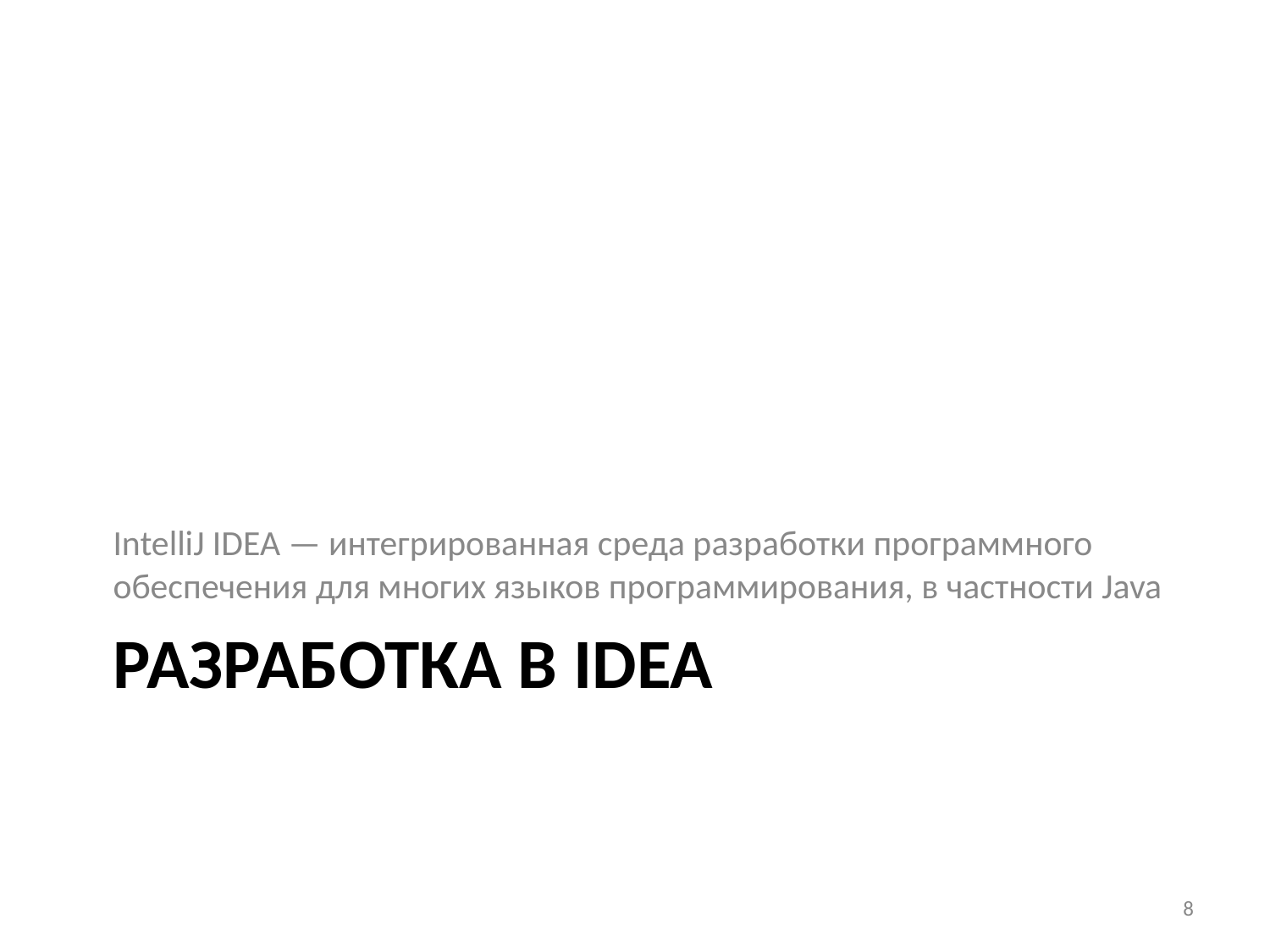

IntelliJ IDEA — интегрированная среда разработки программного обеспечения для многих языков программирования, в частности Java
# РАЗРАБОТКА В IDEA
8